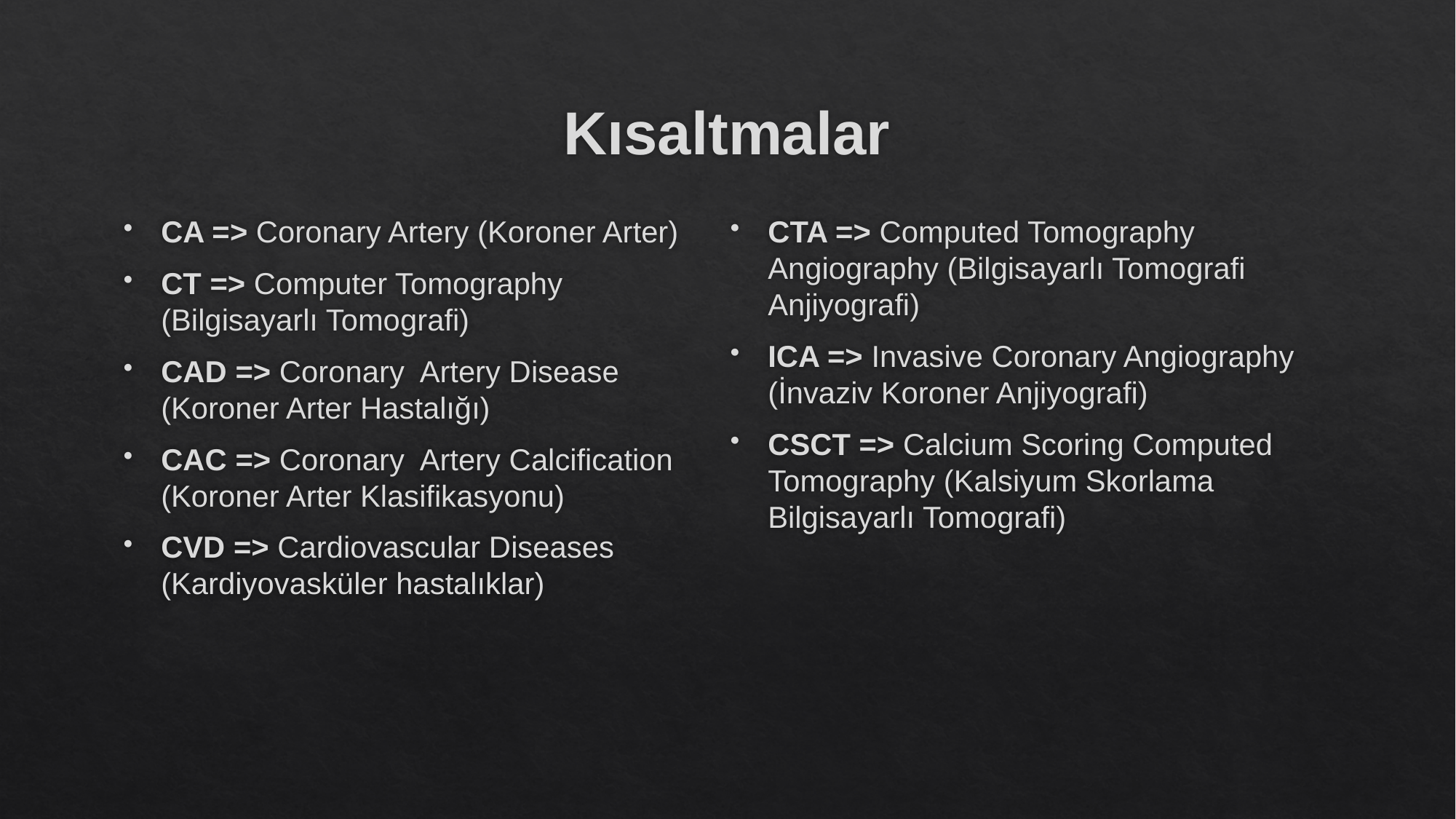

# Kısaltmalar
CA => Coronary Artery (Koroner Arter)
CT => Computer Tomography (Bilgisayarlı Tomografi)
CAD => Coronary  Artery Disease (Koroner Arter Hastalığı)
CAC => Coronary  Artery Calcification (Koroner Arter Klasifikasyonu)
CVD => Cardiovascular Diseases (Kardiyovasküler hastalıklar)

CTA => Computed Tomography Angiography (Bilgisayarlı Tomografi Anjiyografi)
ICA => Invasive Coronary Angiography (İnvaziv Koroner Anjiyografi)
CSCT => Calcium Scoring Computed Tomography (Kalsiyum Skorlama Bilgisayarlı Tomografi)